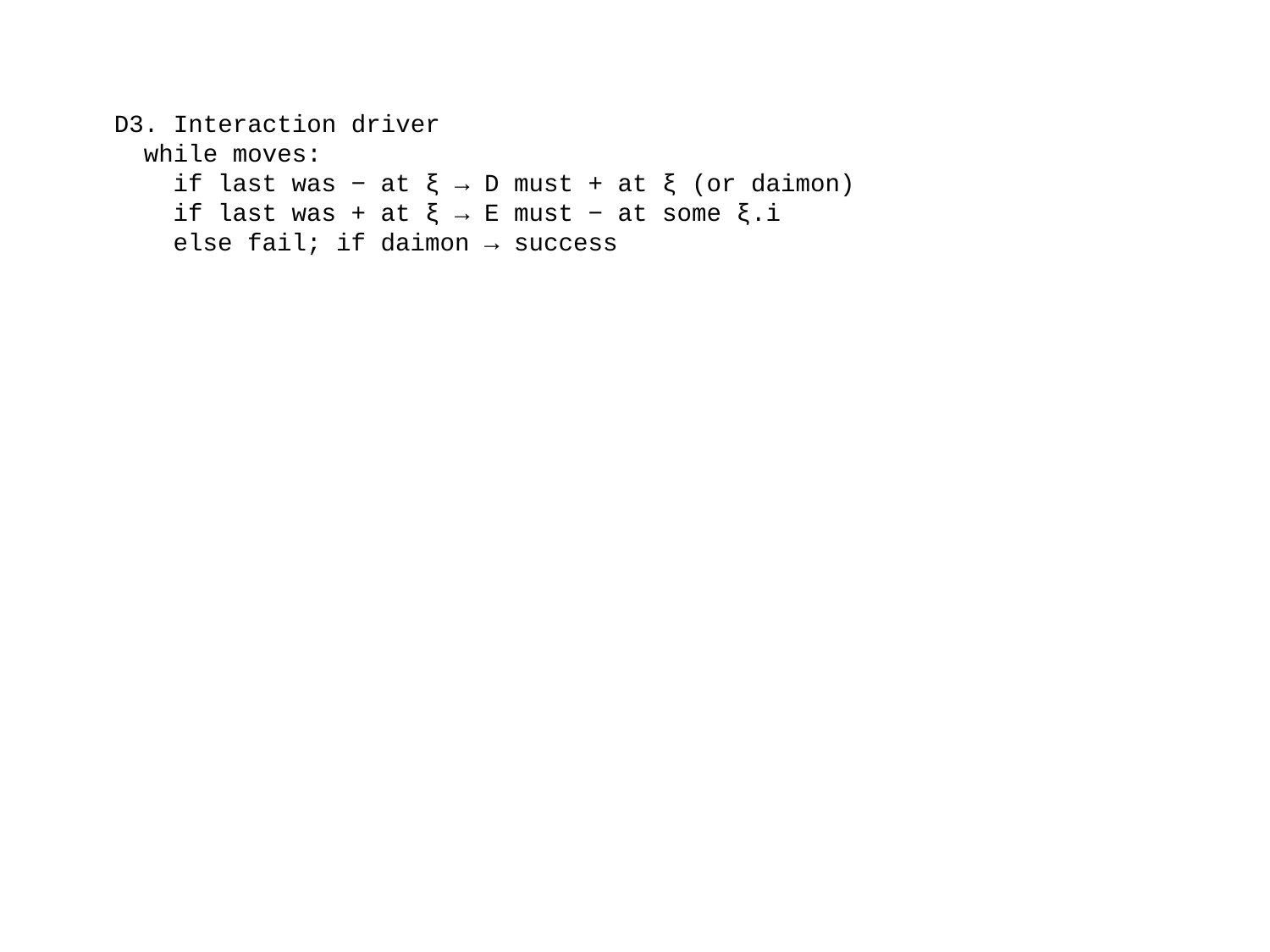

D3. Interaction driver
  while moves:
    if last was − at ξ → D must + at ξ (or daimon)
    if last was + at ξ → E must − at some ξ.i
    else fail; if daimon → success